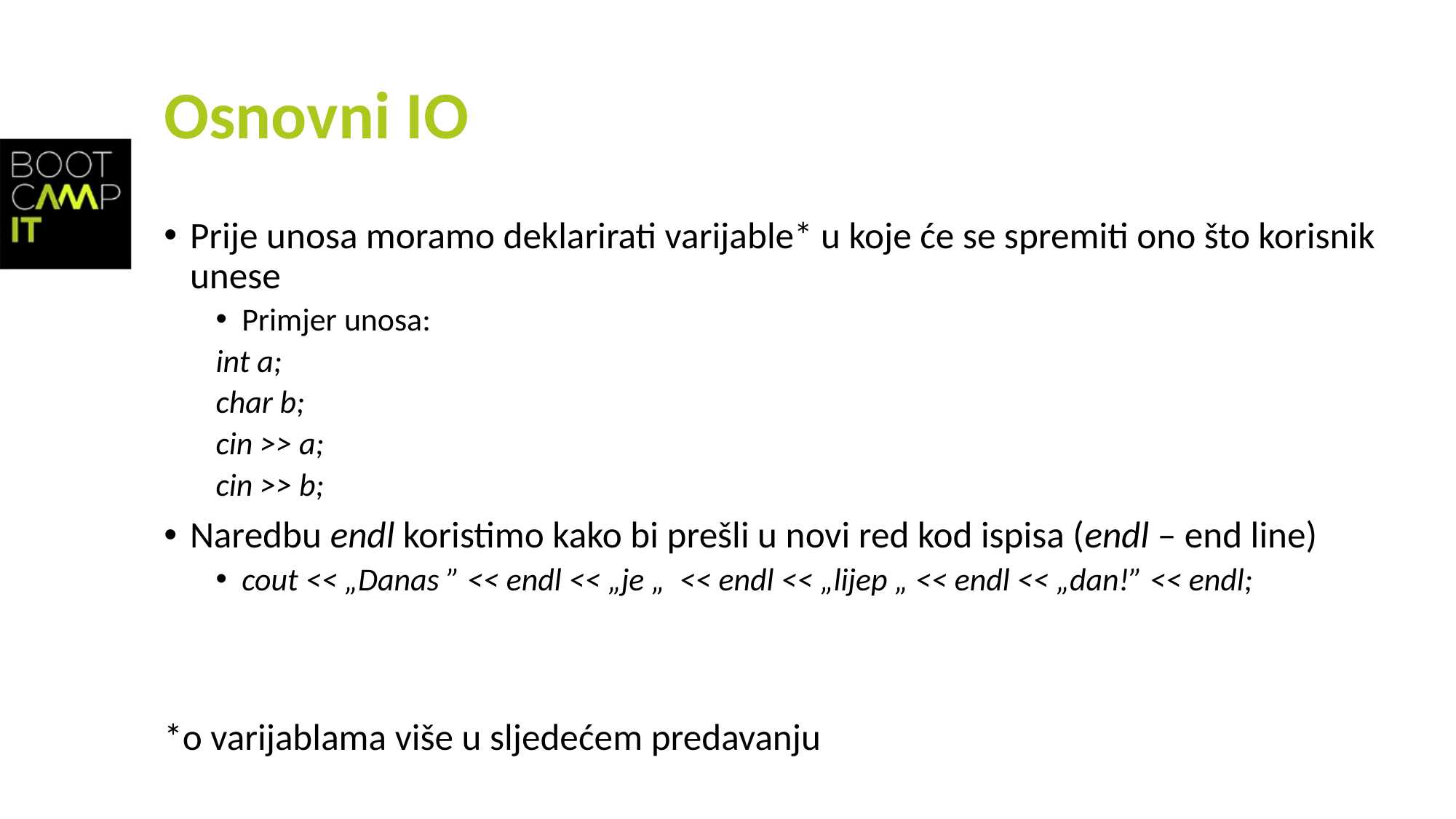

# Osnovni IO
Prije unosa moramo deklarirati varijable* u koje će se spremiti ono što korisnik unese
Primjer unosa:
	int a;
	char b;
	cin >> a;
	cin >> b;
Naredbu endl koristimo kako bi prešli u novi red kod ispisa (endl – end line)
cout << „Danas ” << endl << „je „  << endl << „lijep „ << endl << „dan!” << endl;

*o varijablama više u sljedećem predavanju